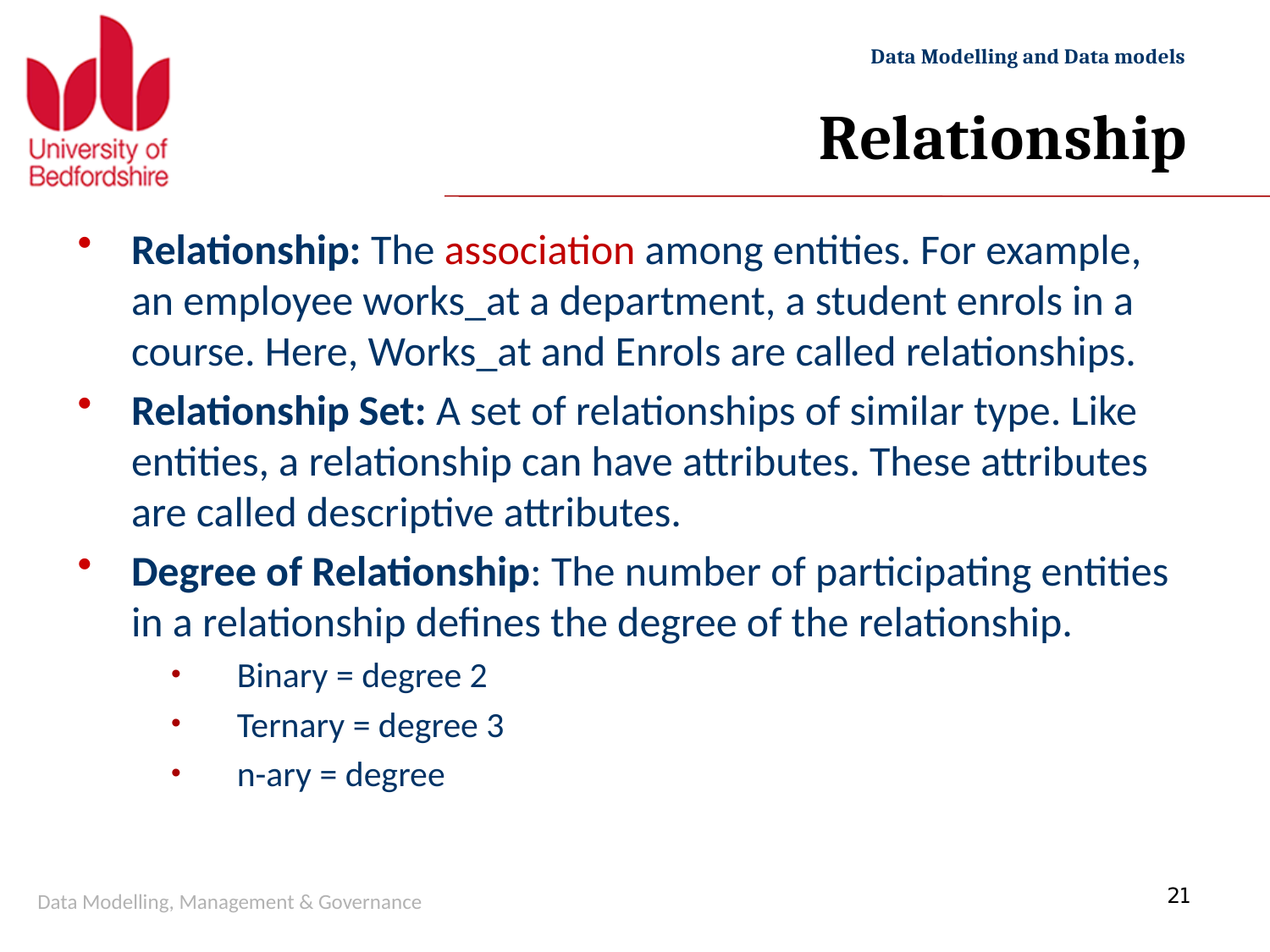

# Relationship
Relationship: The association among entities. For example, an employee works_at a department, a student enrols in a course. Here, Works_at and Enrols are called relationships.
Relationship Set: A set of relationships of similar type. Like entities, a relationship can have attributes. These attributes are called descriptive attributes.
Degree of Relationship: The number of participating entities in a relationship defines the degree of the relationship.
Binary = degree 2
Ternary = degree 3
n-ary = degree
Data Modelling, Management & Governance